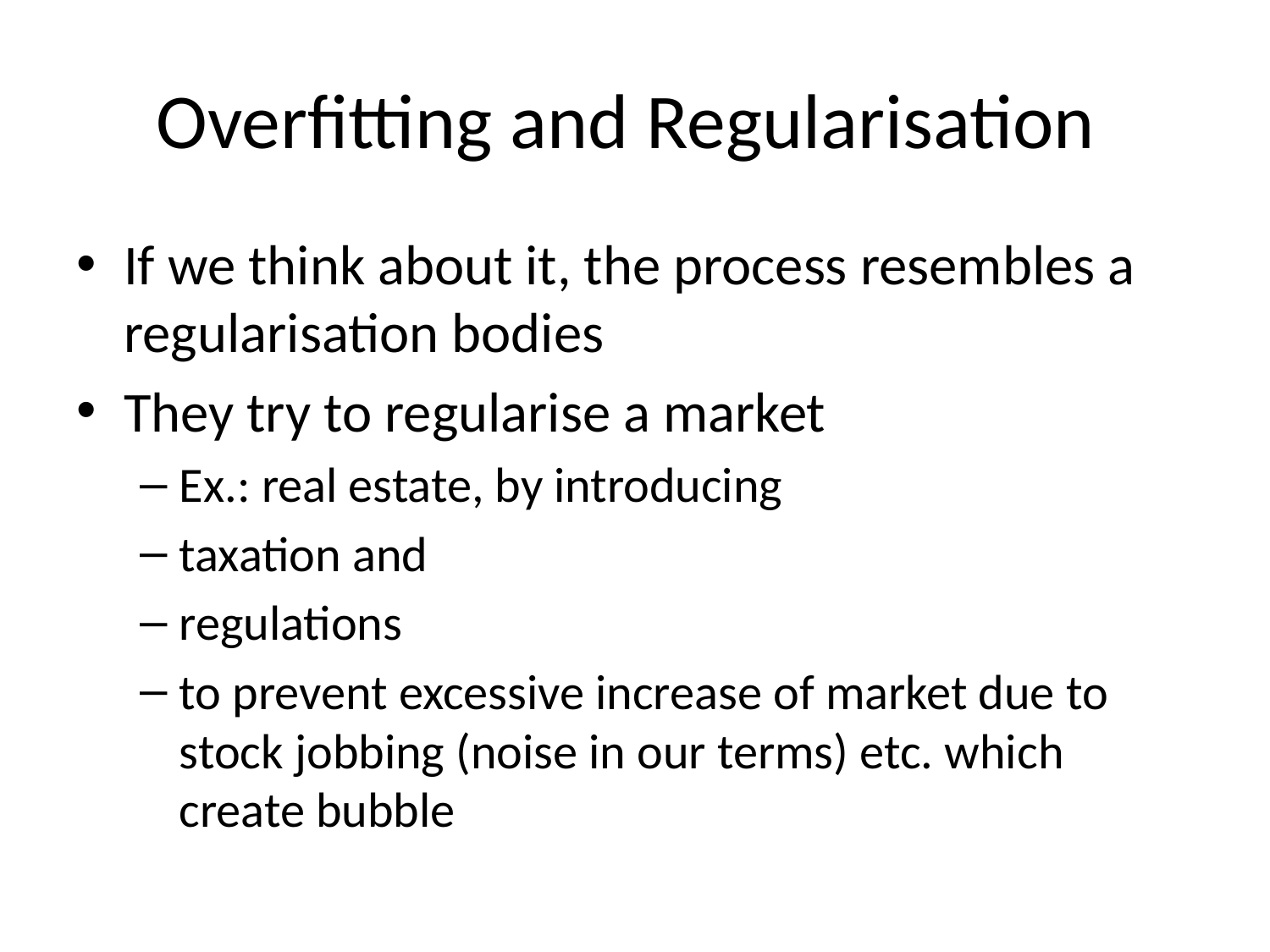

# Overfitting and Regularisation
If we think about it, the process resembles a regularisation bodies
They try to regularise a market
Ex.: real estate, by introducing
taxation and
regulations
to prevent excessive increase of market due to stock jobbing (noise in our terms) etc. which create bubble